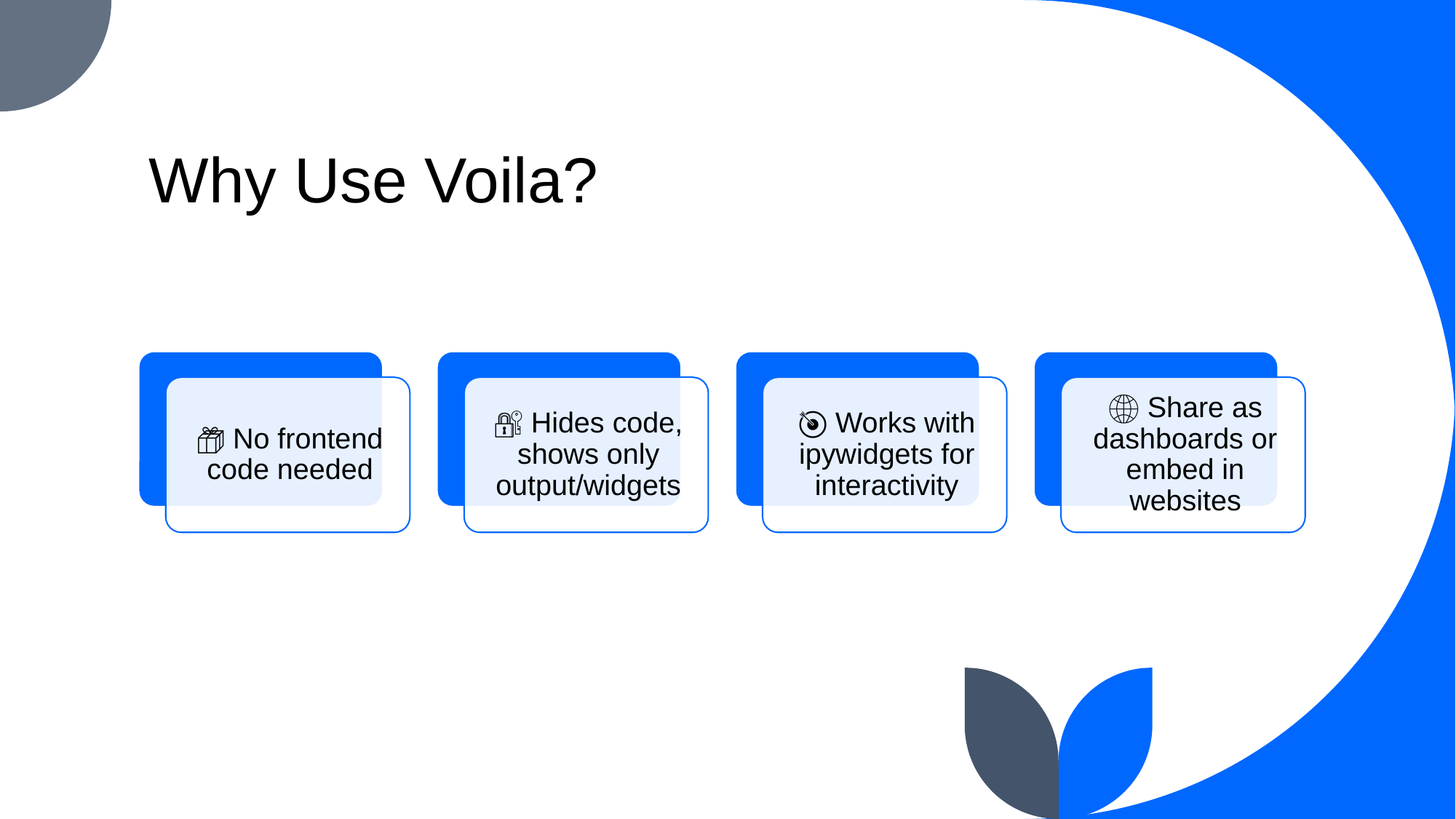

# Why Use Voila?
📦 No frontend code needed
🔐 Hides code, shows only output/widgets
🎯 Works with ipywidgets for interactivity
🌐 Share as dashboards or embed in websites